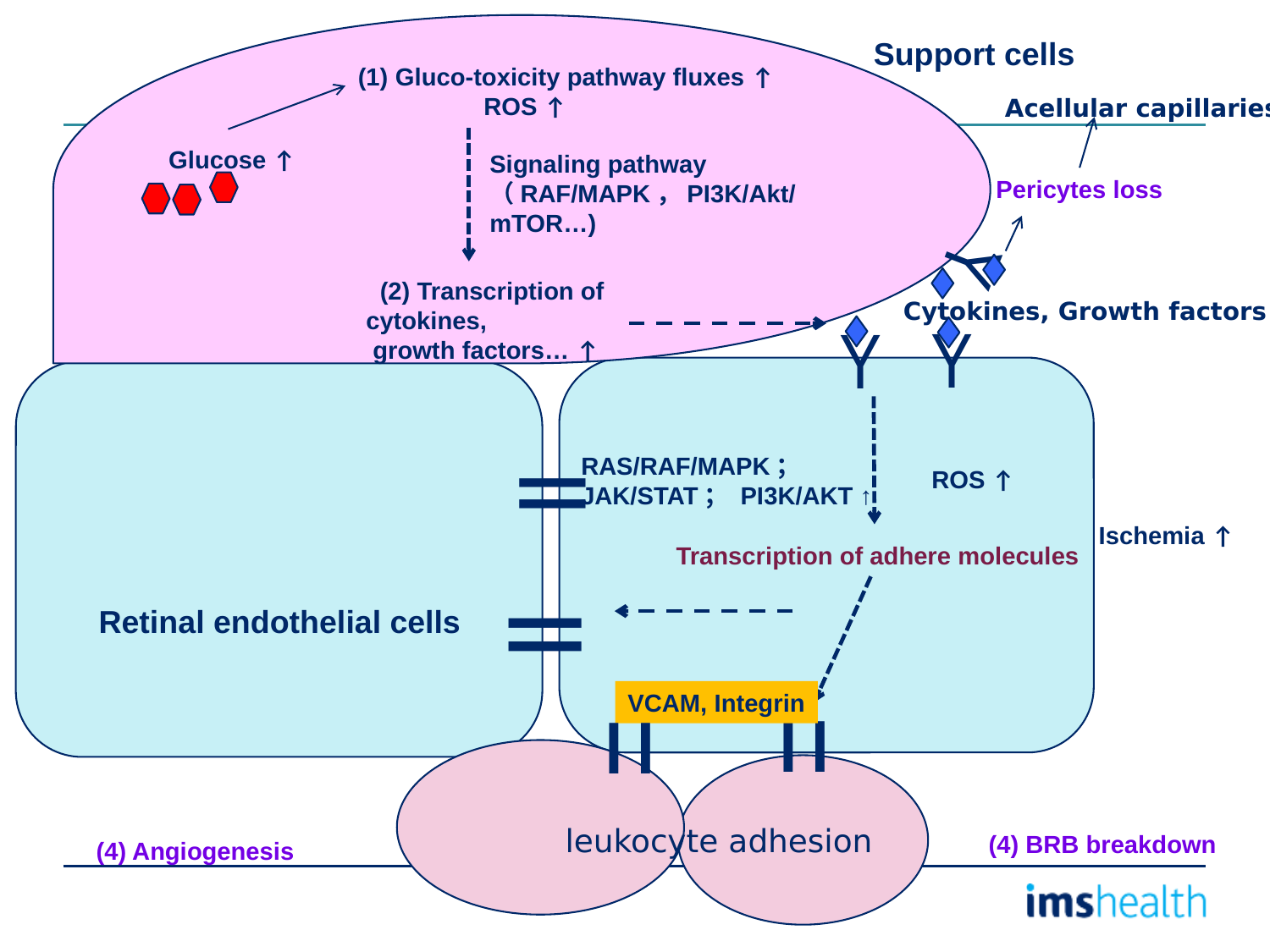

Support cells
(1) Gluco-toxicity pathway fluxes ↑
                  ROS ↑
 Acellular capillaries
  Glucose ↑
Signaling pathway
（RAF/MAPK，PI3K/Akt/mTOR…)
Pericytes loss

Y

  (2) Transcription of cytokines,
 growth factors… ↑

  Cytokines, Growth factors
Y
Y

=
RAS/RAF/MAPK；
JAK/STAT； PI3K/AKT ↑
ROS ↑
Ischemia ↑
Transcription of adhere molecules
=
Retinal endothelial cells
=
=
VCAM, Integrin

leukocyte adhesion
(4) BRB breakdown
(4) Angiogenesis